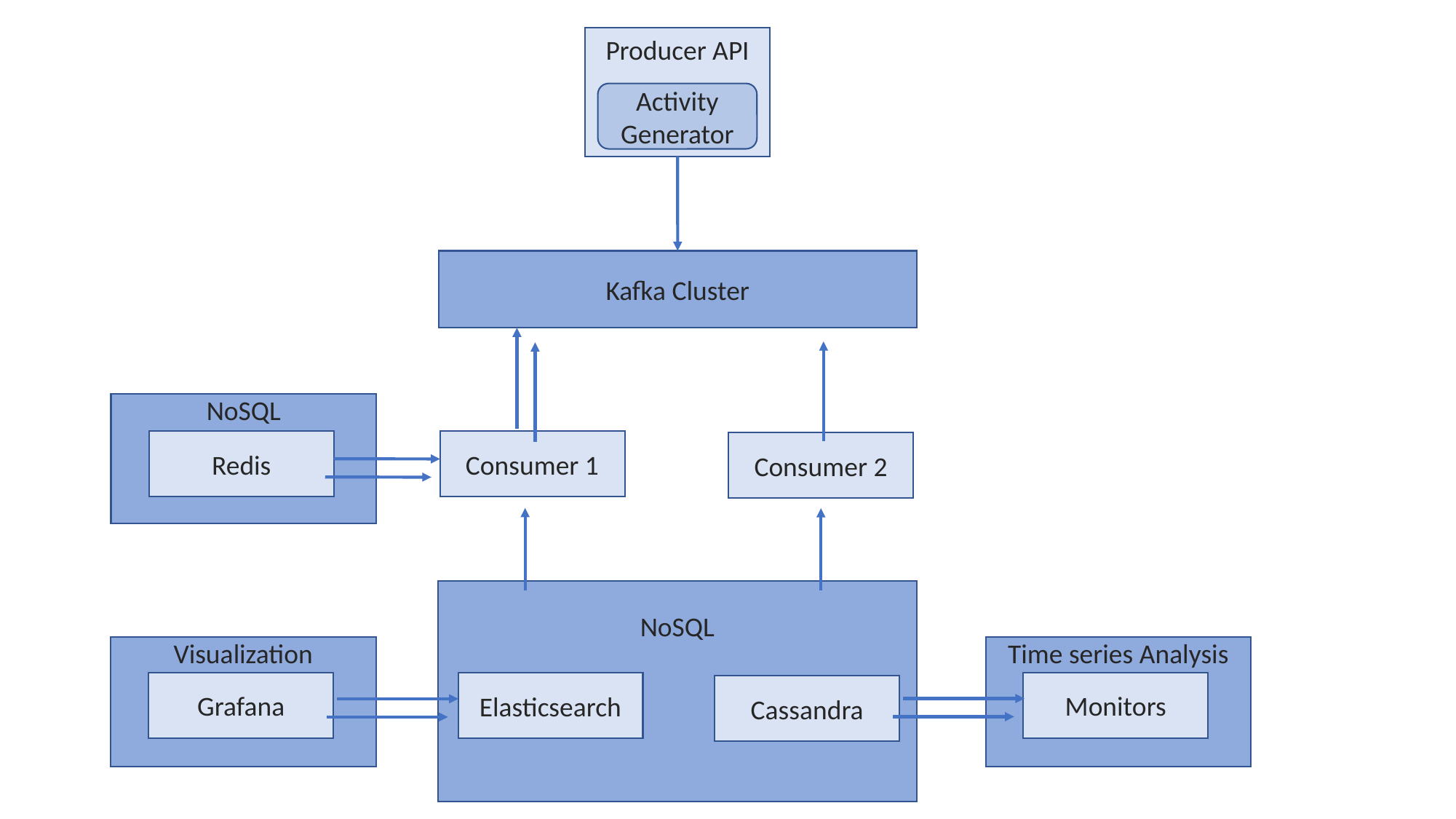

Producer API

Activity Generator
Kafka Cluster
NoSQL

Redis
Consumer 1
Consumer 2
NoSQL

Time series Analysis

Visualization

Monitors
Grafana
Elasticsearch
Cassandra